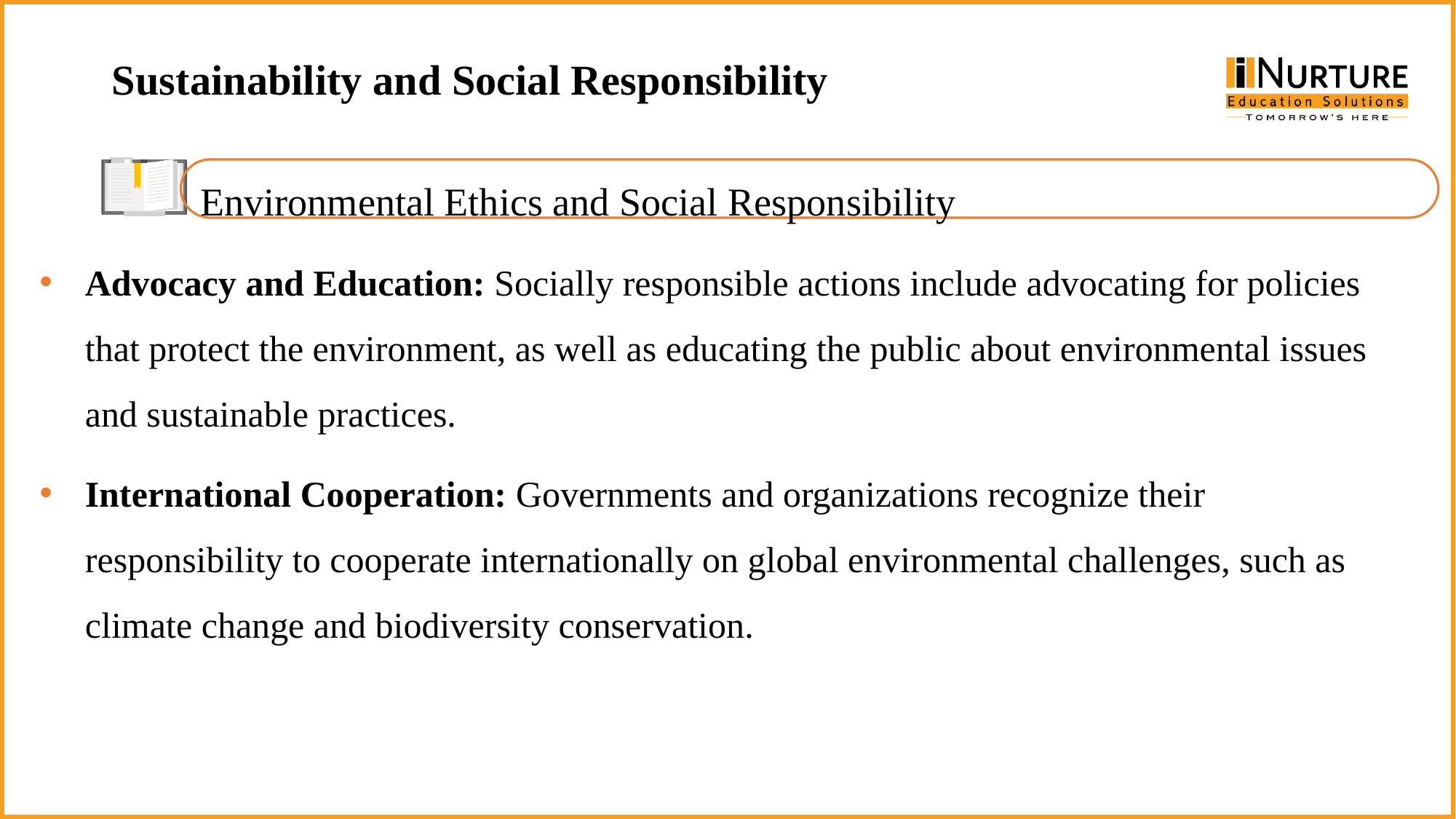

Sustainability and Social Responsibility
Environmental Ethics and Social Responsibility

Advocacy and Education: Socially responsible actions include advocating for policies that protect the environment, as well as educating the public about environmental issues and sustainable practices.
International Cooperation: Governments and organizations recognize their responsibility to cooperate internationally on global environmental challenges, such as climate change and biodiversity conservation.